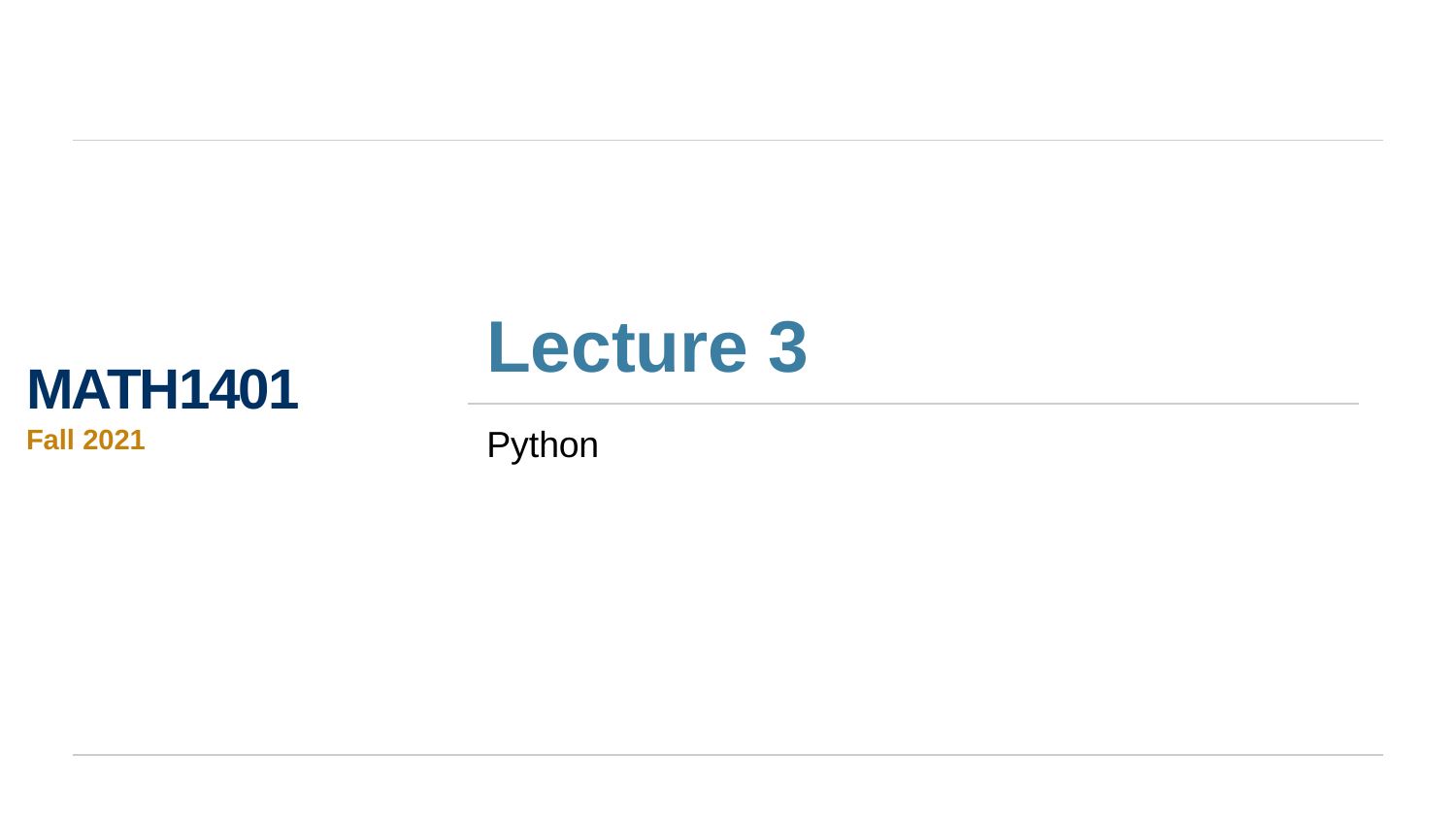

# Lecture 3
MATH1401
Fall 2021

Python